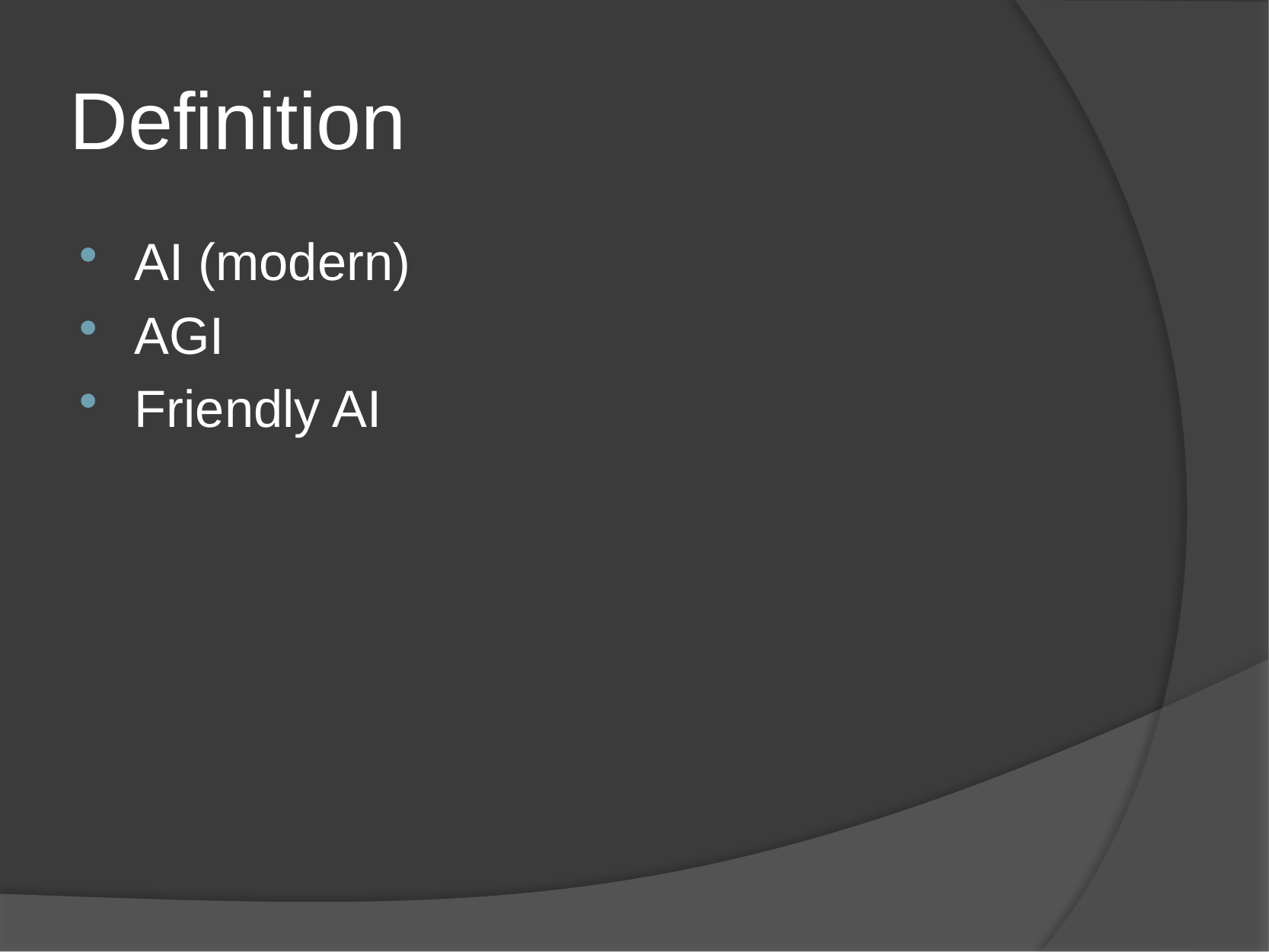

# Definition
AI (modern)
AGI
Friendly AI